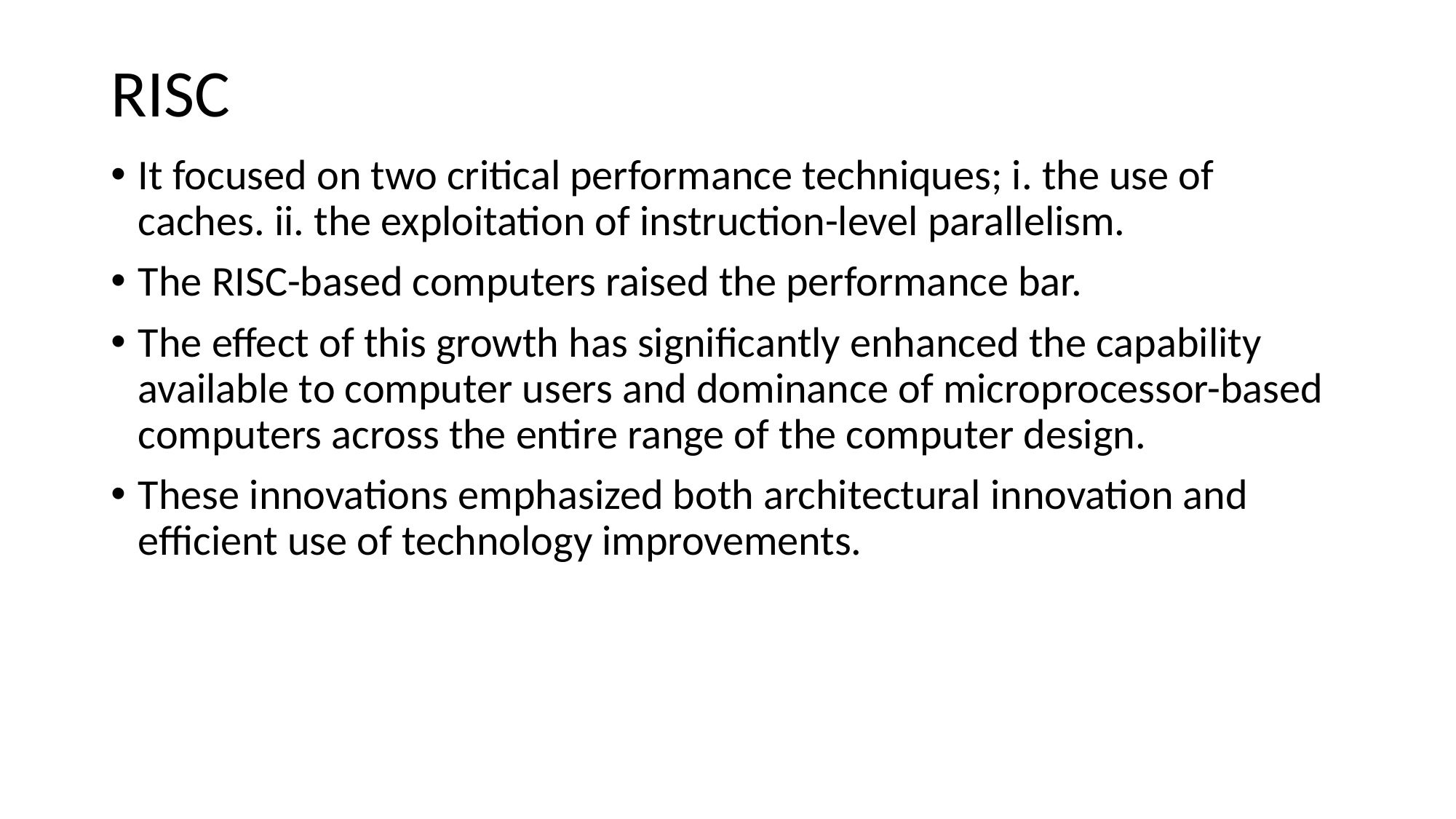

# RISC
It focused on two critical performance techniques; i. the use of caches. ii. the exploitation of instruction-level parallelism.
The RISC-based computers raised the performance bar.
The effect of this growth has significantly enhanced the capability available to computer users and dominance of microprocessor-based computers across the entire range of the computer design.
These innovations emphasized both architectural innovation and efficient use of technology improvements.